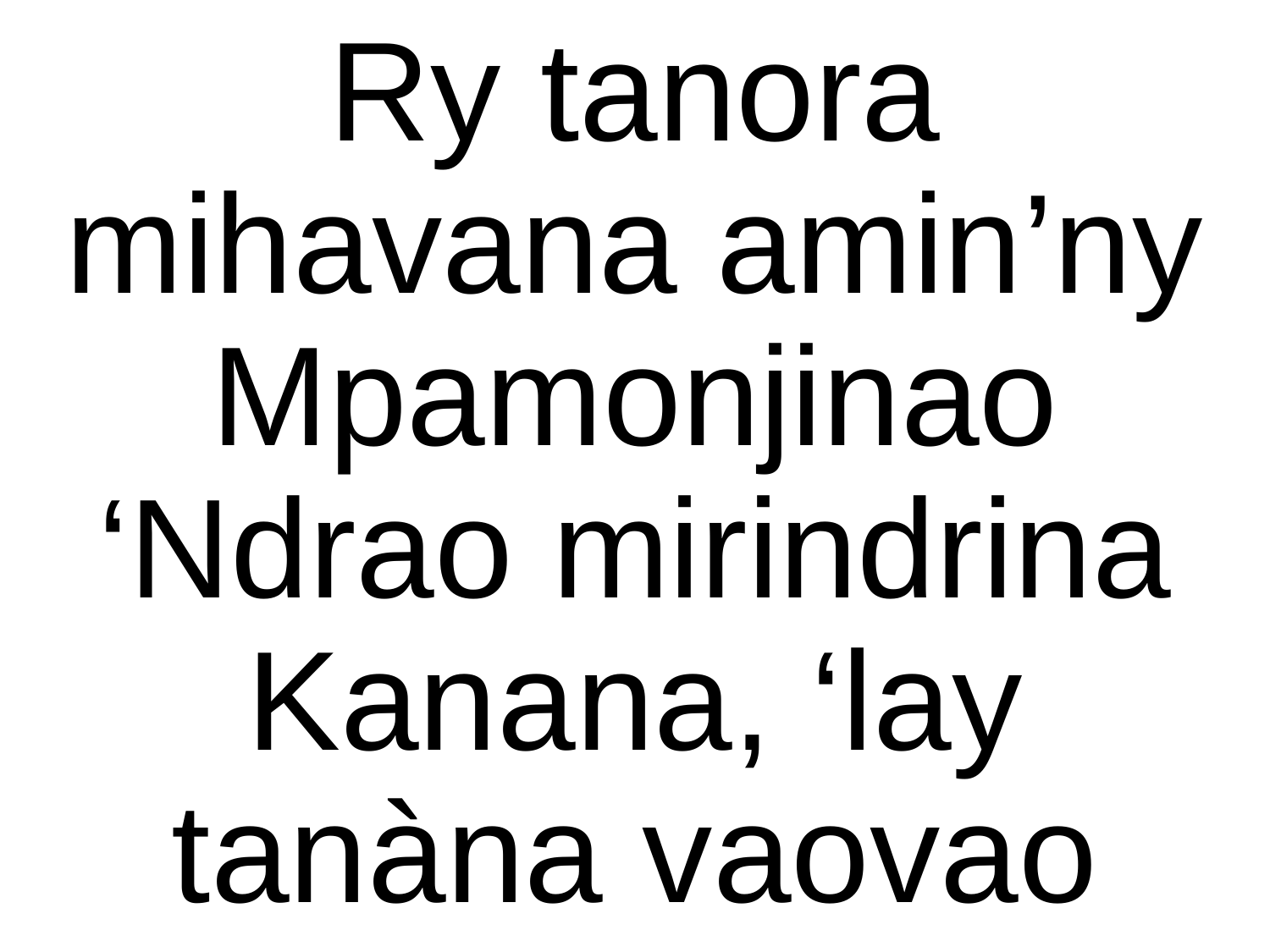

# Ry tanora mihavana amin’ny Mpamonjinao ‘Ndrao mirindrina Kanana, ‘lay tanàna vaovao